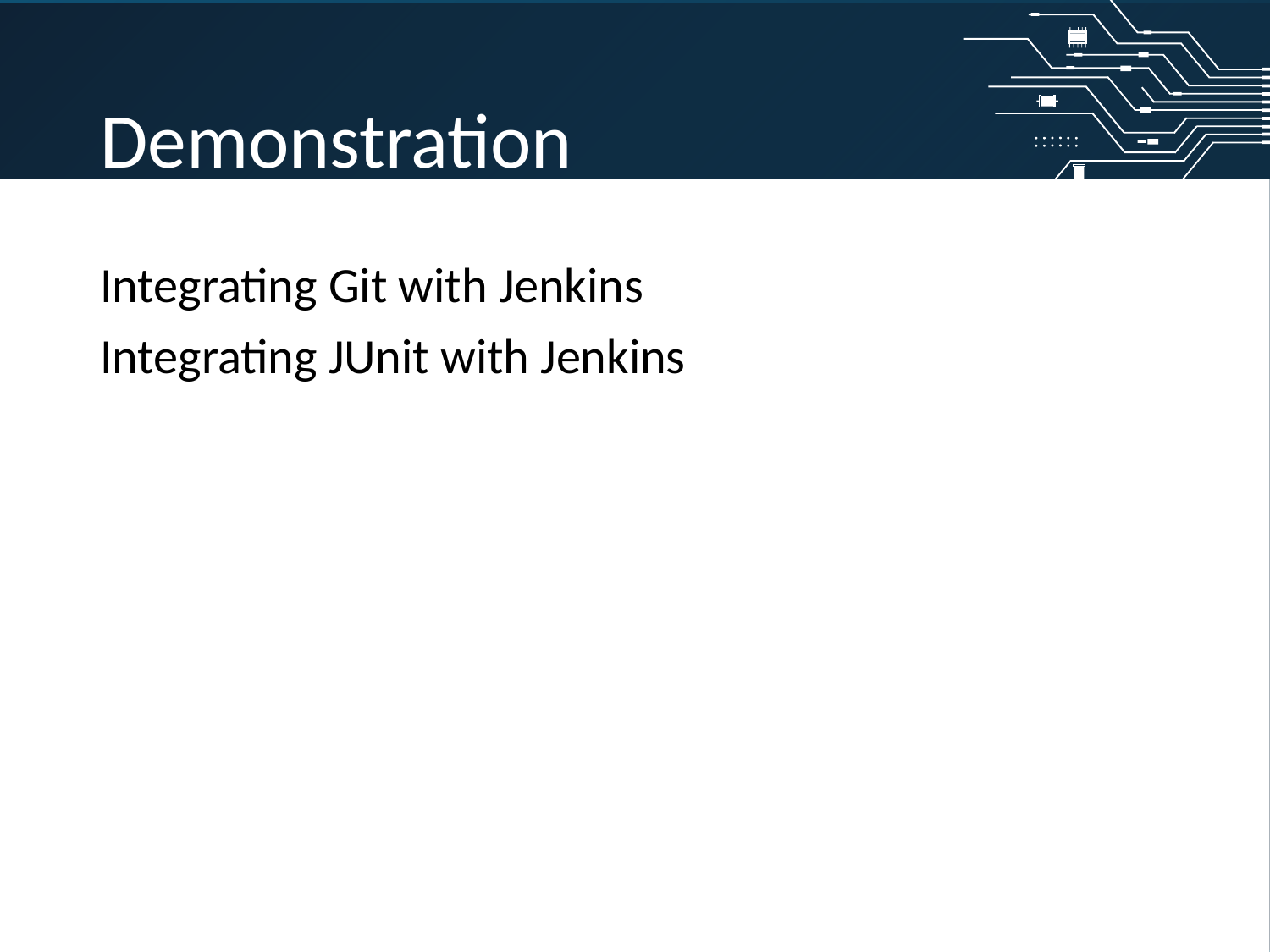

# Demonstration
Integrating Git with Jenkins
Integrating JUnit with Jenkins